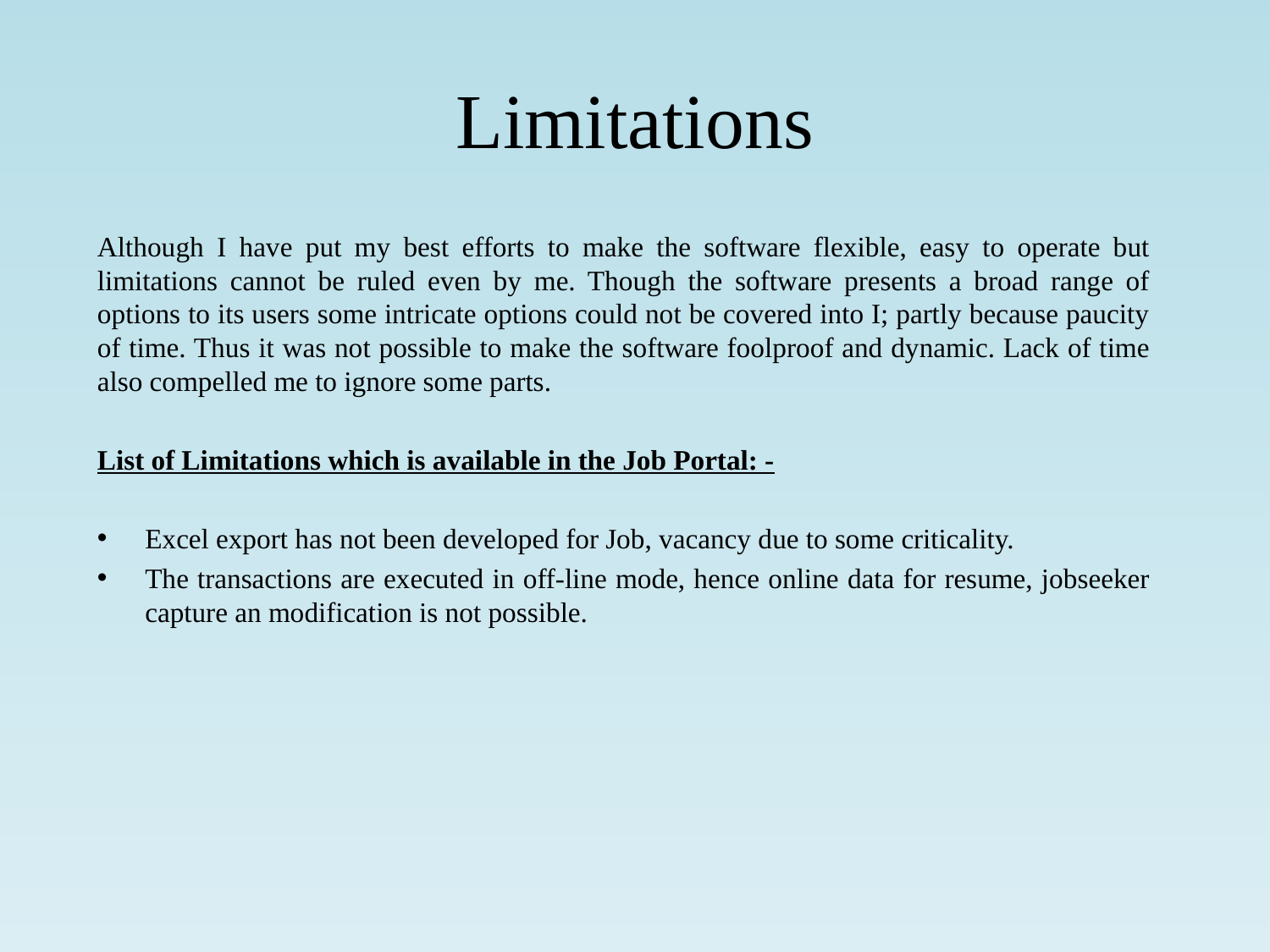

# Limitations
Although I have put my best efforts to make the software flexible, easy to operate but limitations cannot be ruled even by me. Though the software presents a broad range of options to its users some intricate options could not be covered into I; partly because paucity of time. Thus it was not possible to make the software foolproof and dynamic. Lack of time also compelled me to ignore some parts.

List of Limitations which is available in the Job Portal: -

Excel export has not been developed for Job, vacancy due to some criticality.
The transactions are executed in off-line mode, hence online data for resume, jobseeker capture an modification is not possible.